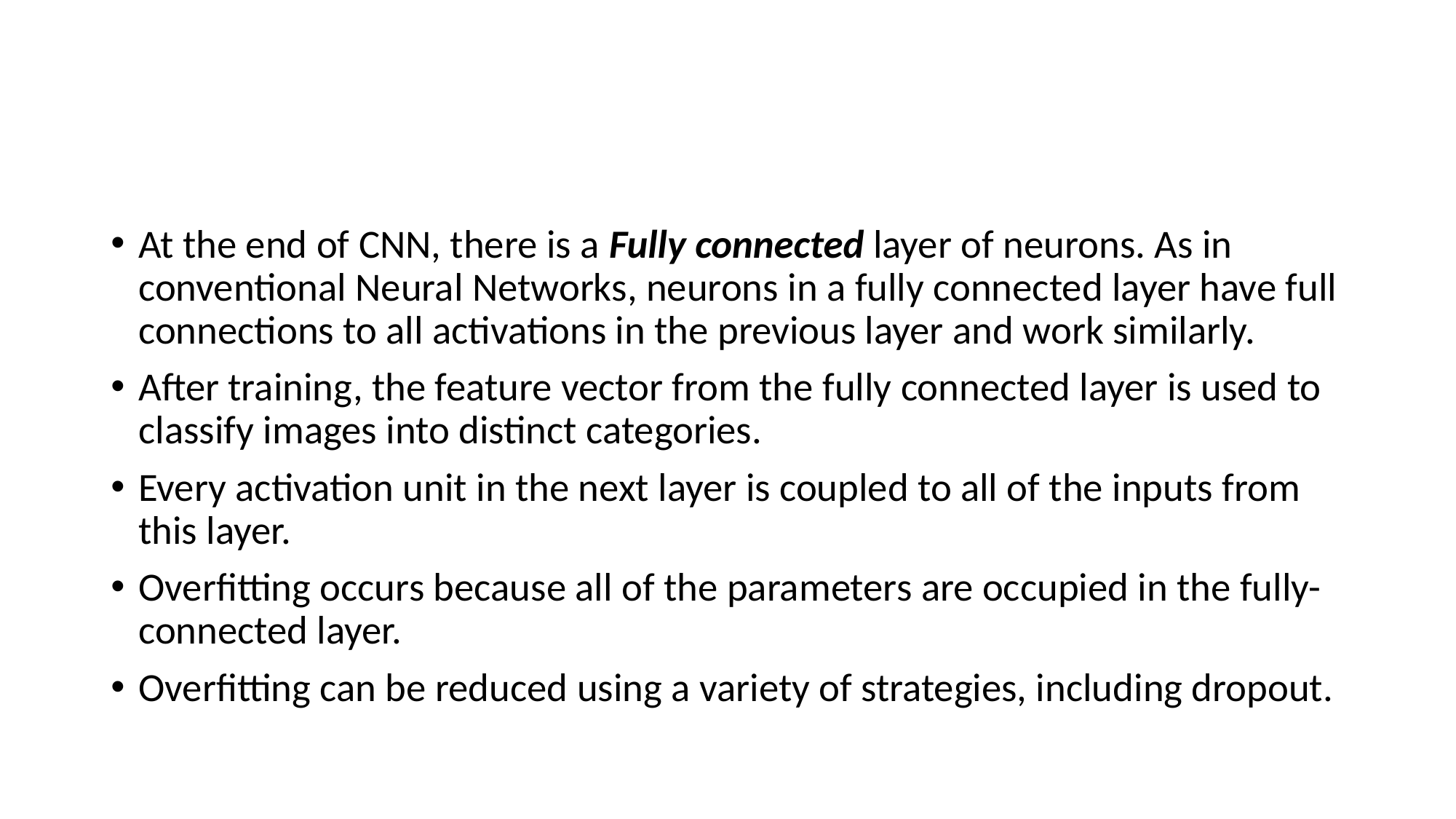

#
At the end of CNN, there is a Fully connected layer of neurons. As in conventional Neural Networks, neurons in a fully connected layer have full connections to all activations in the previous layer and work similarly.
After training, the feature vector from the fully connected layer is used to classify images into distinct categories.
Every activation unit in the next layer is coupled to all of the inputs from this layer.
Overfitting occurs because all of the parameters are occupied in the fully-connected layer.
Overfitting can be reduced using a variety of strategies, including dropout.